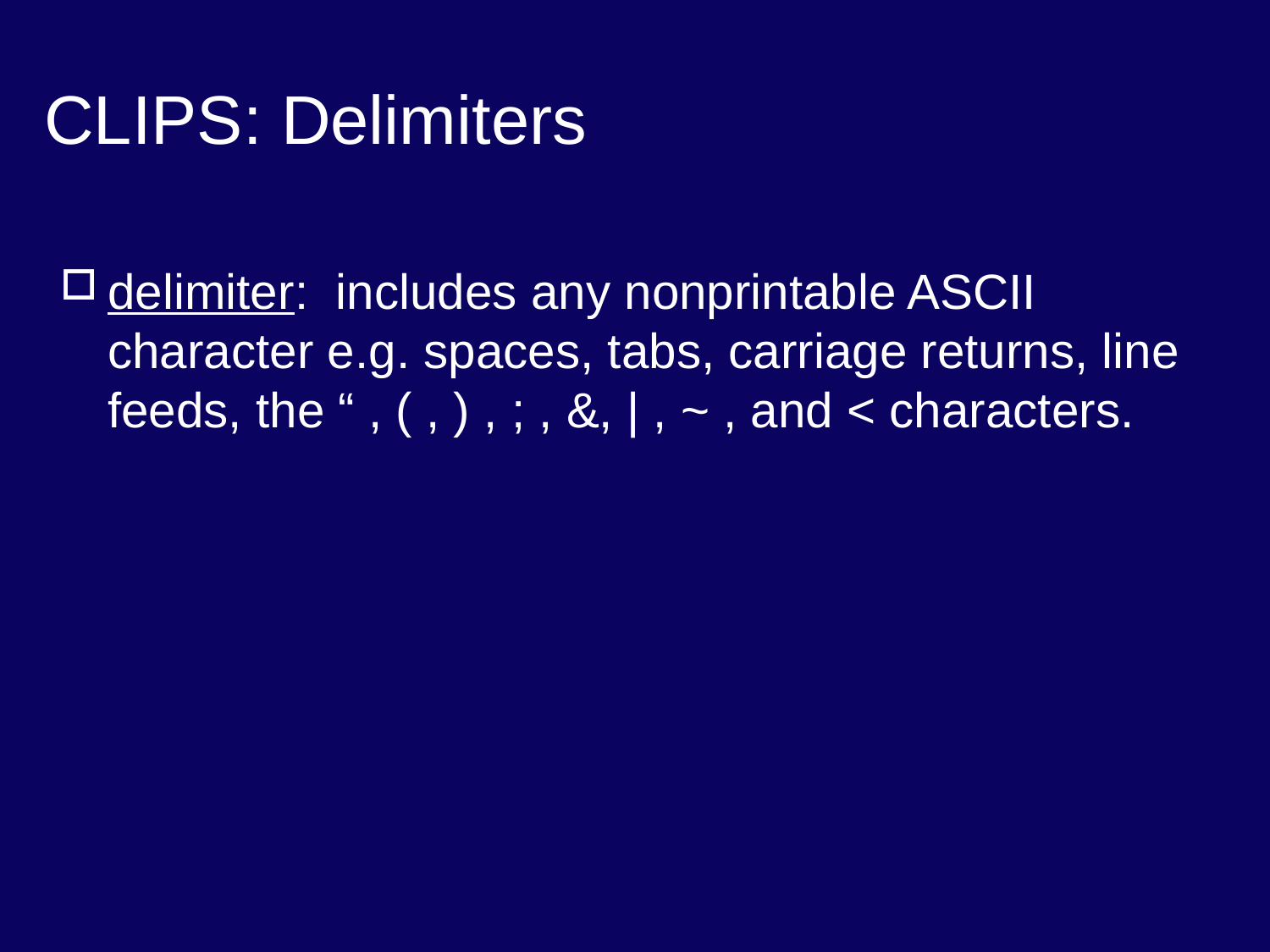

# CLIPS: Delimiters

delimiter:  includes any nonprintable ASCII character e.g. spaces, tabs, carriage returns, line feeds, the “ , ( , ) , ; , &, | , ~ , and < characters.